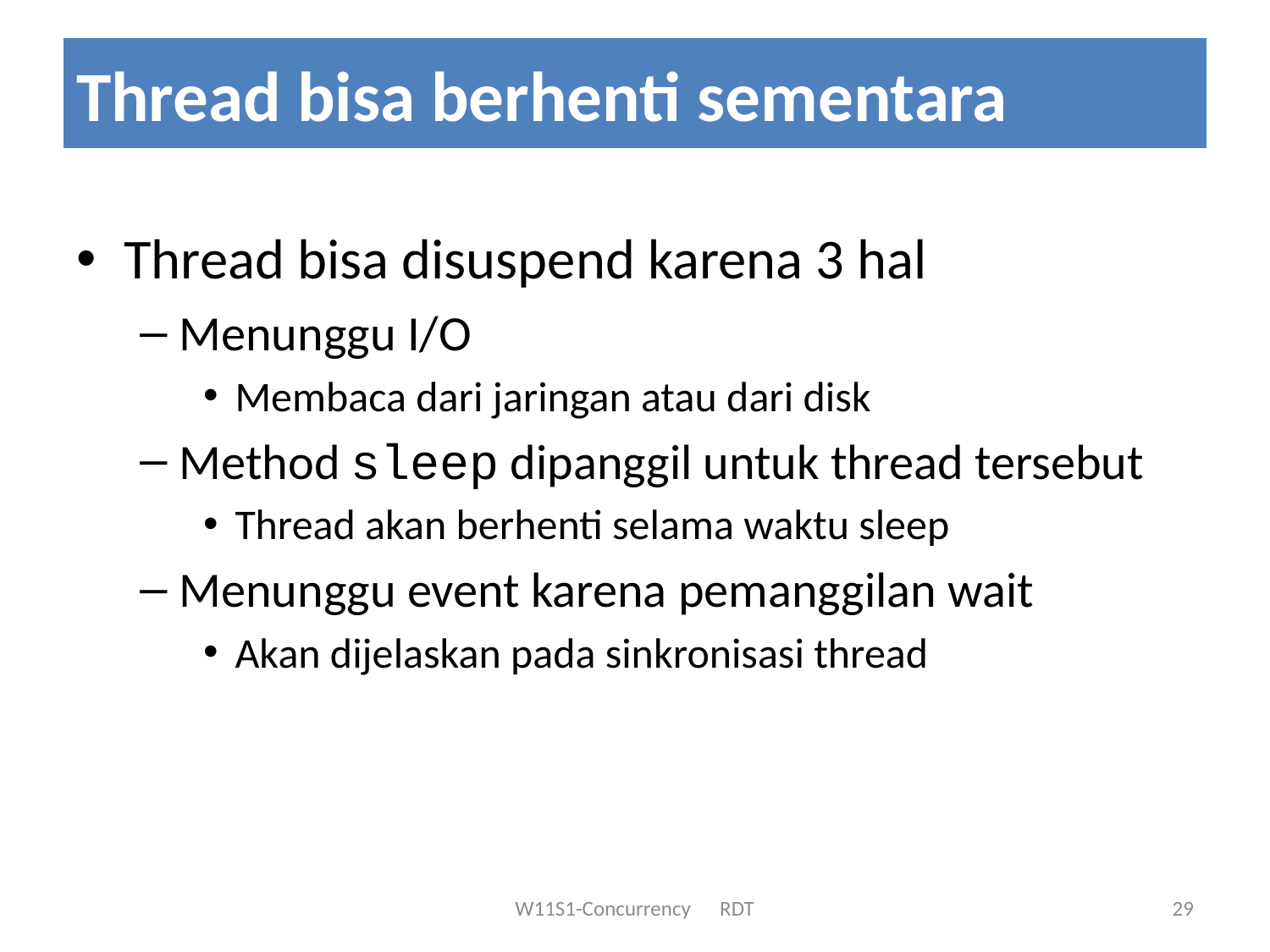

# Thread bisa berhenti sementara
Thread bisa disuspend karena 3 hal
Menunggu I/O
Membaca dari jaringan atau dari disk
Method sleep dipanggil untuk thread tersebut
Thread akan berhenti selama waktu sleep
Menunggu event karena pemanggilan wait
Akan dijelaskan pada sinkronisasi thread
29
W11S1-Concurrency      RDT